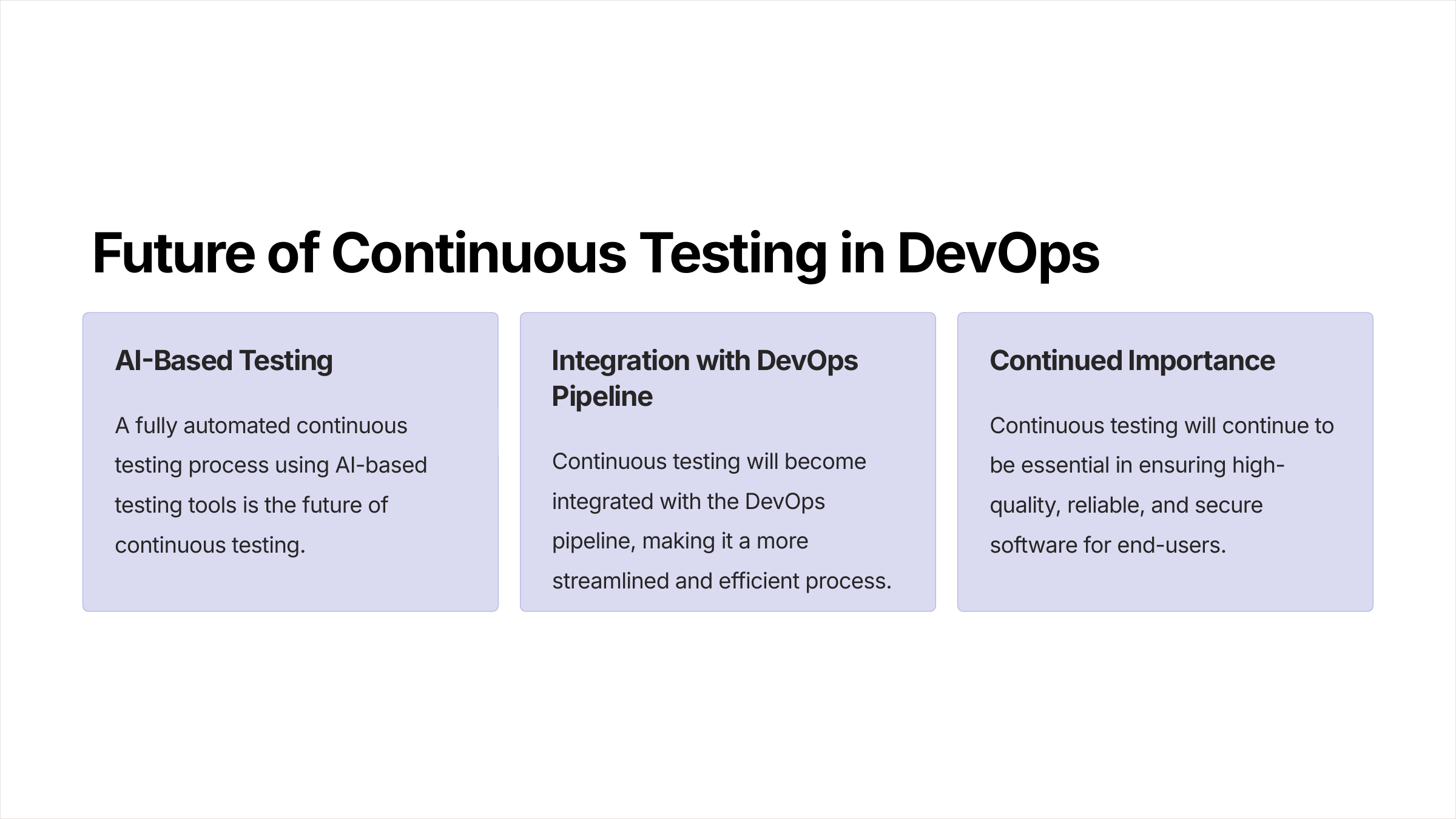

Future of Continuous Testing in DevOps

AI-Based Testing
Integration with DevOps Pipeline
Continued Importance
A fully automated continuous testing process using AI-based testing tools is the future of continuous testing.
Continuous testing will continue to be essential in ensuring high-quality, reliable, and secure software for end-users.
Continuous testing will become integrated with the DevOps pipeline, making it a more streamlined and efficient process.